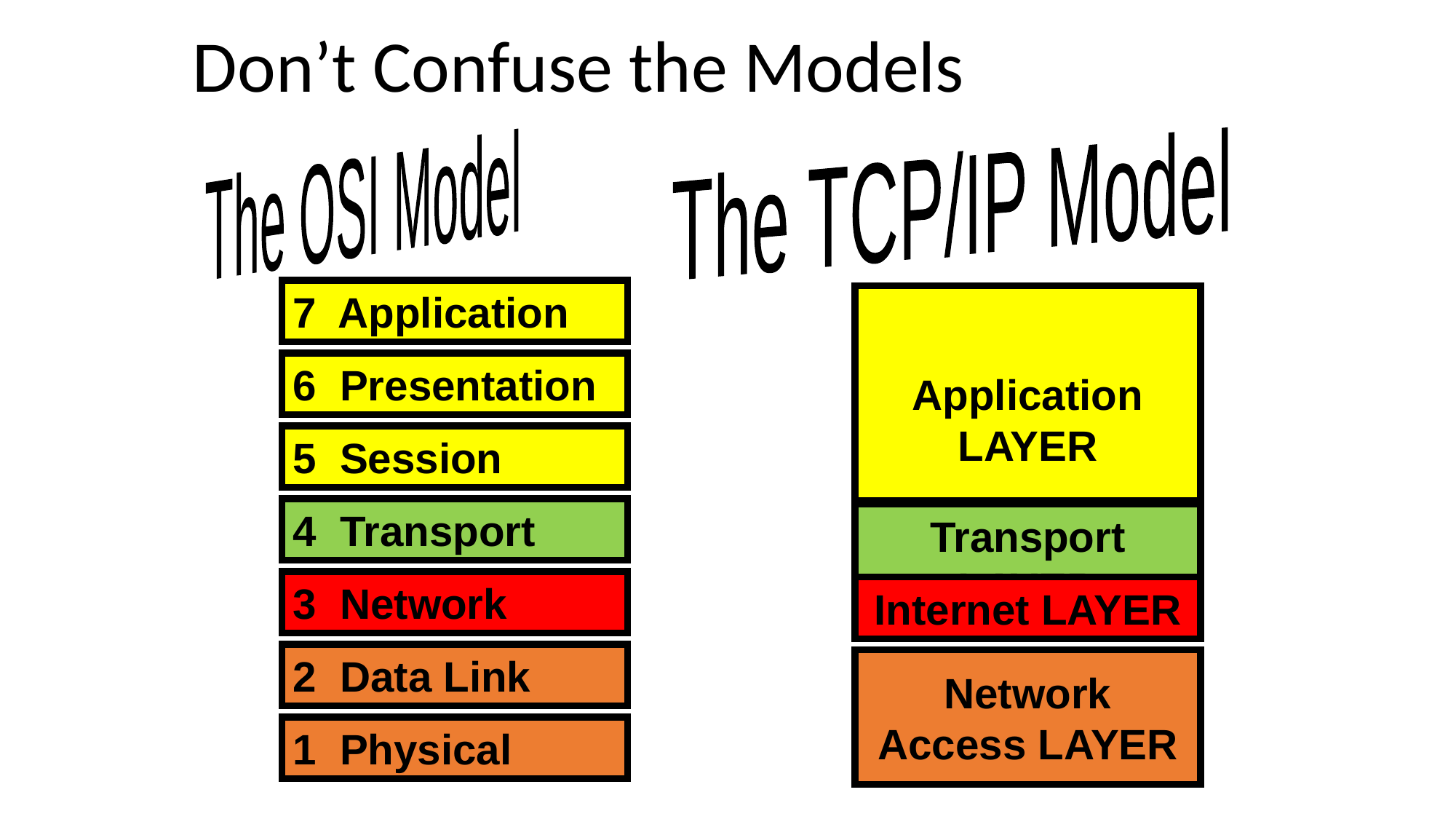

# Don’t Confuse the Models
The TCP/IP Model
The OSI Model
7  Application
6  Presentation
5  Session
4  Transport
3  Network
2  Data Link
1  Physical

Application
LAYER

Transport LAYER
Internet LAYER

Network Access LAYER